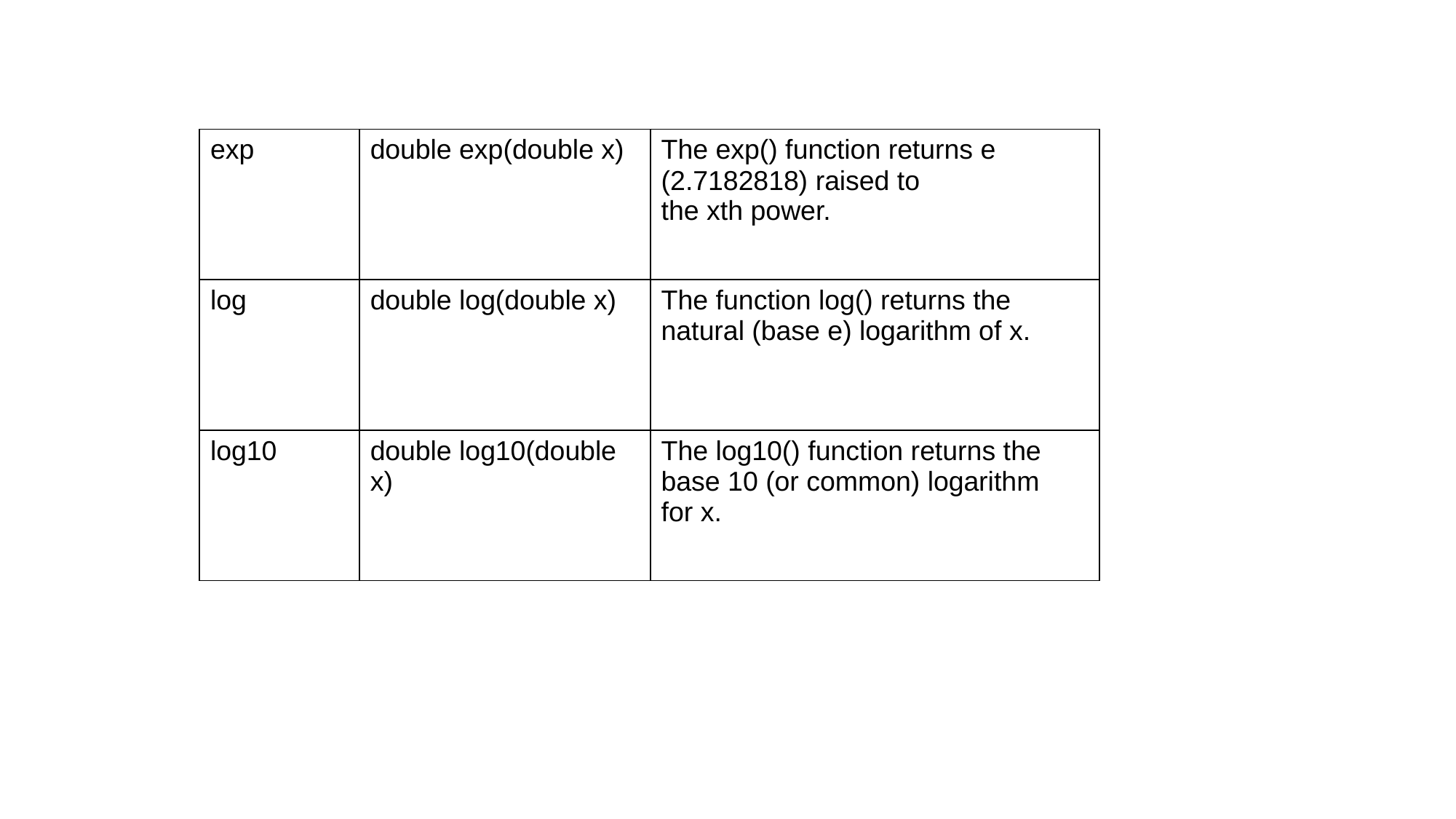

| exp | double exp(double x) | The exp() function returns e (2.7182818) raised to the xth power. |
| --- | --- | --- |
| log | double log(double x) | The function log() returns the natural (base e) logarithm of x. |
| log10 | double log10(double x) | The log10() function returns the base 10 (or common) logarithm for x. |